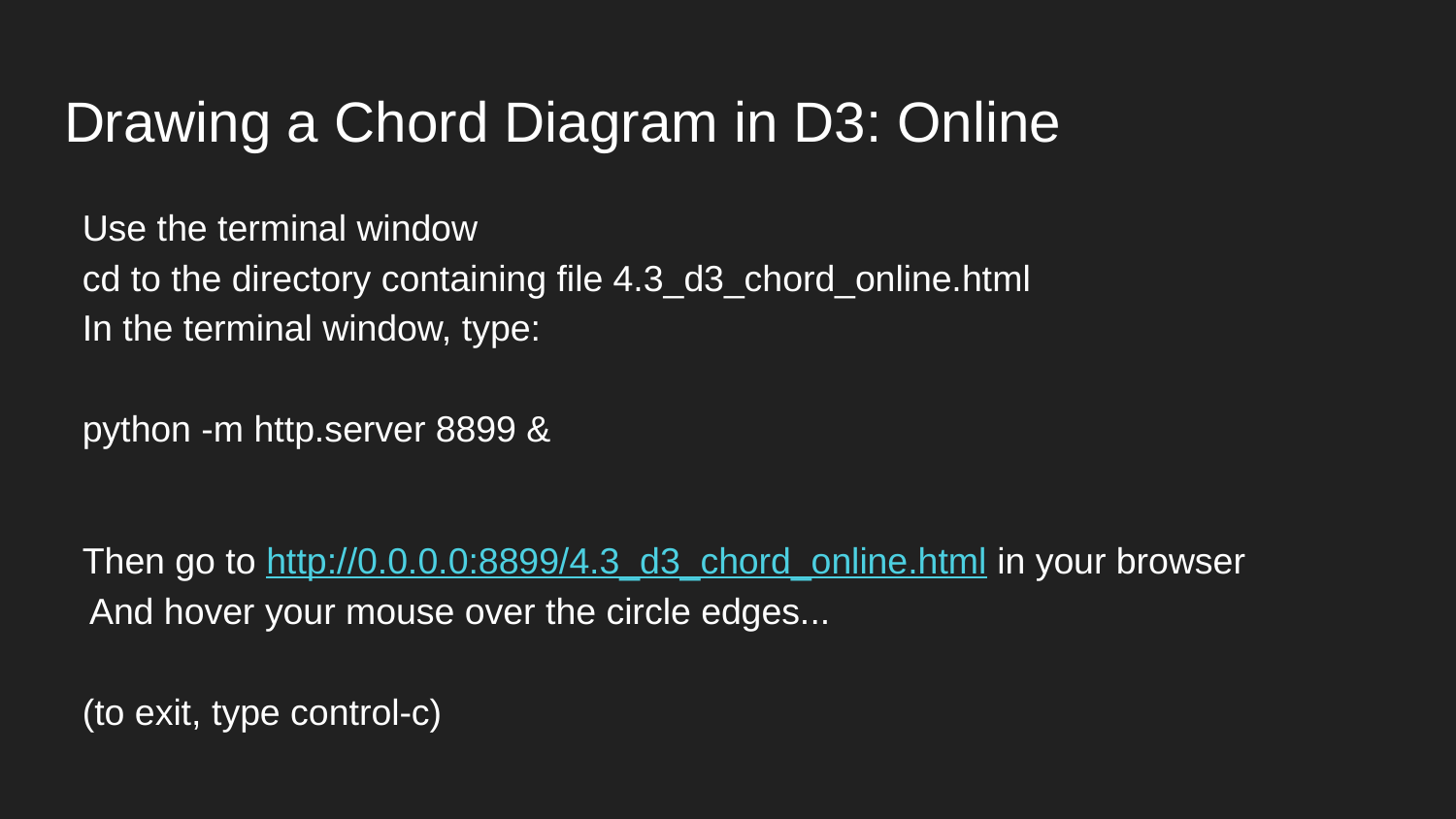

# Drawing a Chord Diagram in D3: Online
Use the terminal window
cd to the directory containing file 4.3_d3_chord_online.html
In the terminal window, type:

python -m http.server 8899 &

Then go to http://0.0.0.0:8899/4.3_d3_chord_online.html in your browser
And hover your mouse over the circle edges...

(to exit, type control-c)